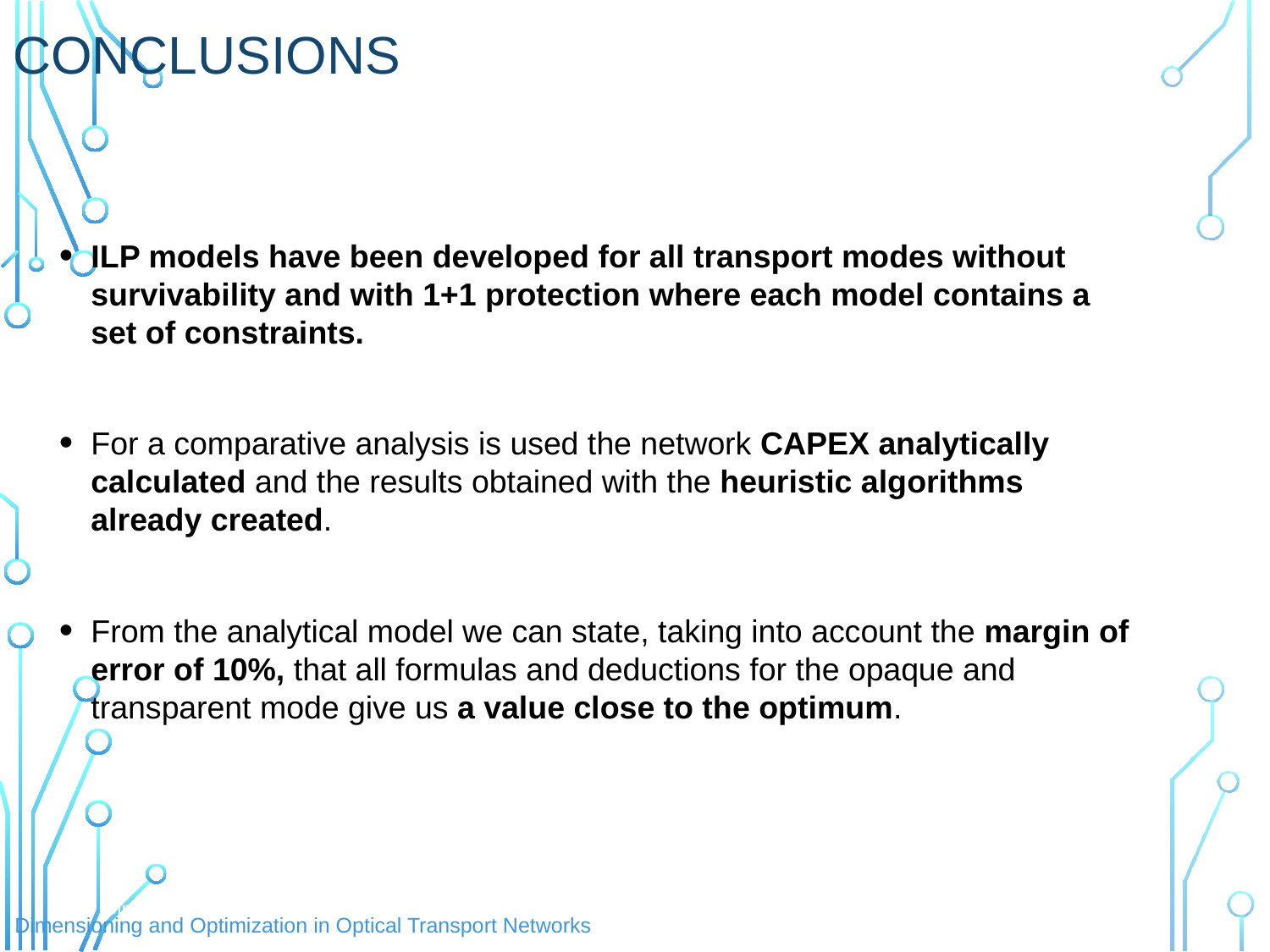

# Conclusions

ILP models have been developed for all transport modes without survivability and with 1+1 protection where each model contains a set of constraints.

For a comparative analysis is used the network CAPEX analytically calculated and the results obtained with the heuristic algorithms already created.

From the analytical model we can state, taking into account the margin of error of 10%, that all formulas and deductions for the opaque and transparent mode give us a value close to the optimum.
Dimensioning and Optimization in Optical Transport Networks
Dimensioning and Optimization in Optical Transport Networks